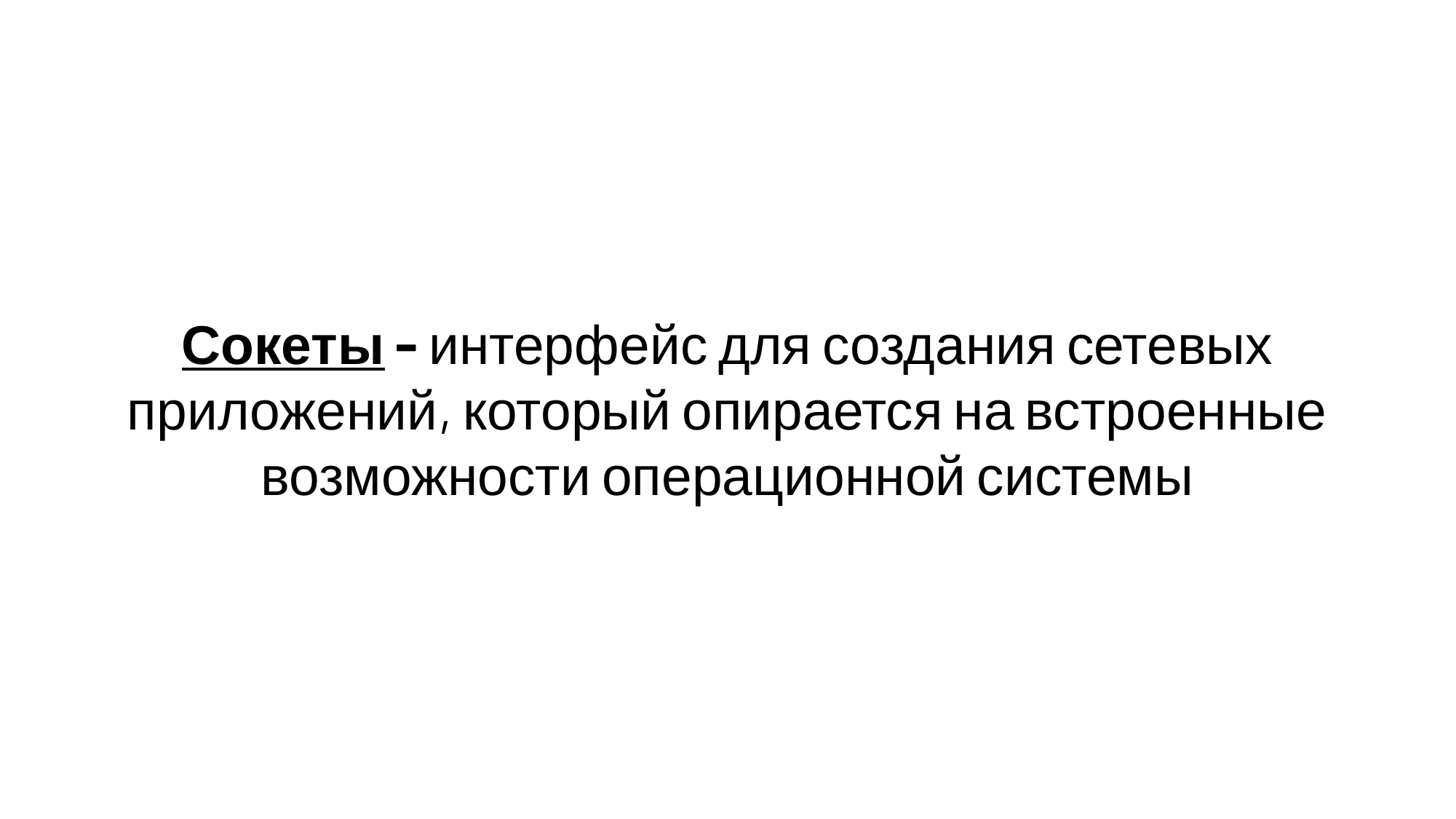

Сокеты - интерфейс для создания сетевых приложений, который опирается на встроенные возможности операционной системы